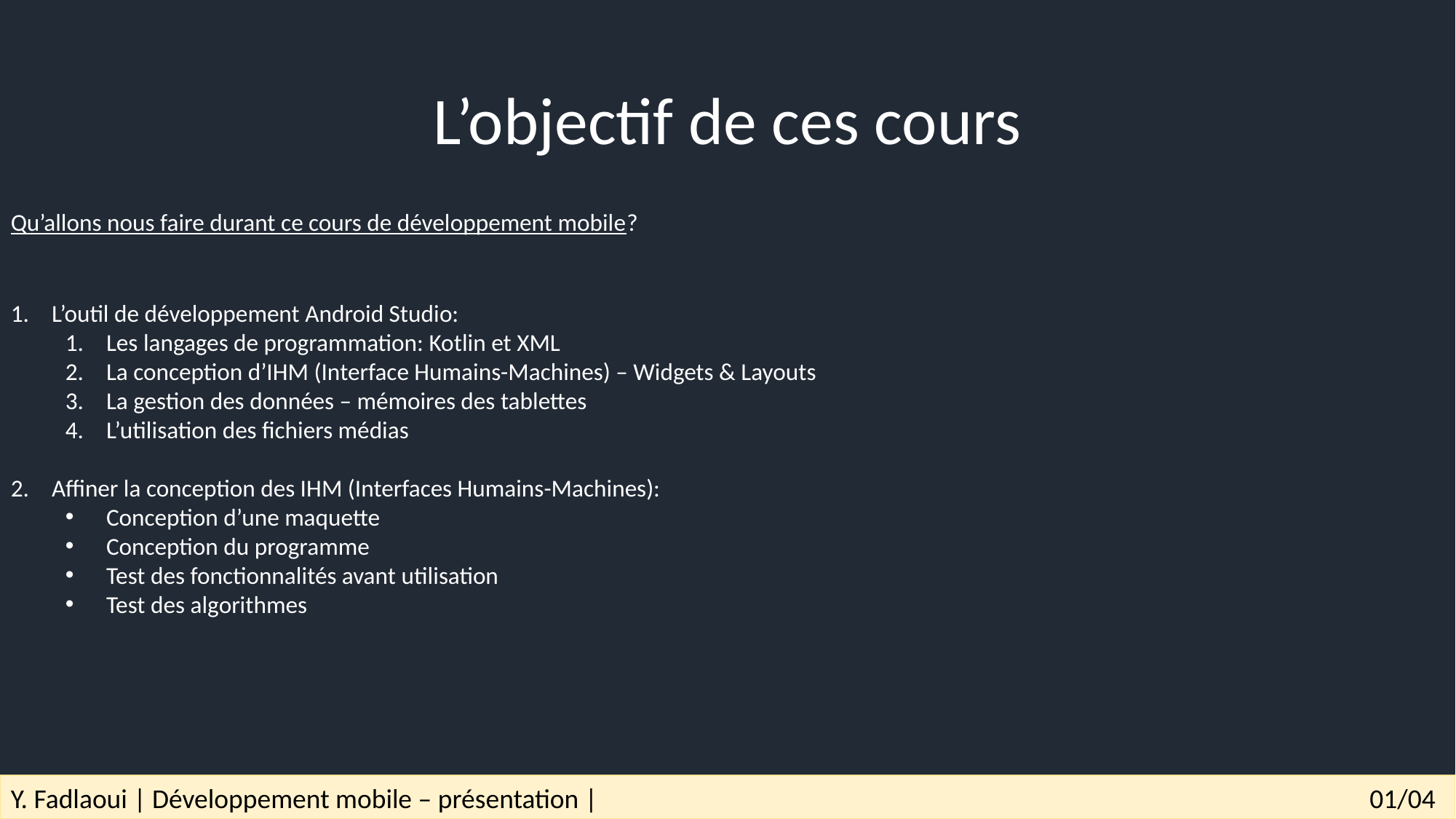

# L’objectif de ces cours
Qu’allons nous faire durant ce cours de développement mobile?

L’outil de développement Android Studio:
Les langages de programmation: Kotlin et XML
La conception d’IHM (Interface Humains-Machines) – Widgets & Layouts
La gestion des données – mémoires des tablettes
L’utilisation des fichiers médias

Affiner la conception des IHM (Interfaces Humains-Machines):
Conception d’une maquette
Conception du programme
Test des fonctionnalités avant utilisation
Test des algorithmes
Y. Fadlaoui | Développement mobile – présentation |				           		                	        01/04